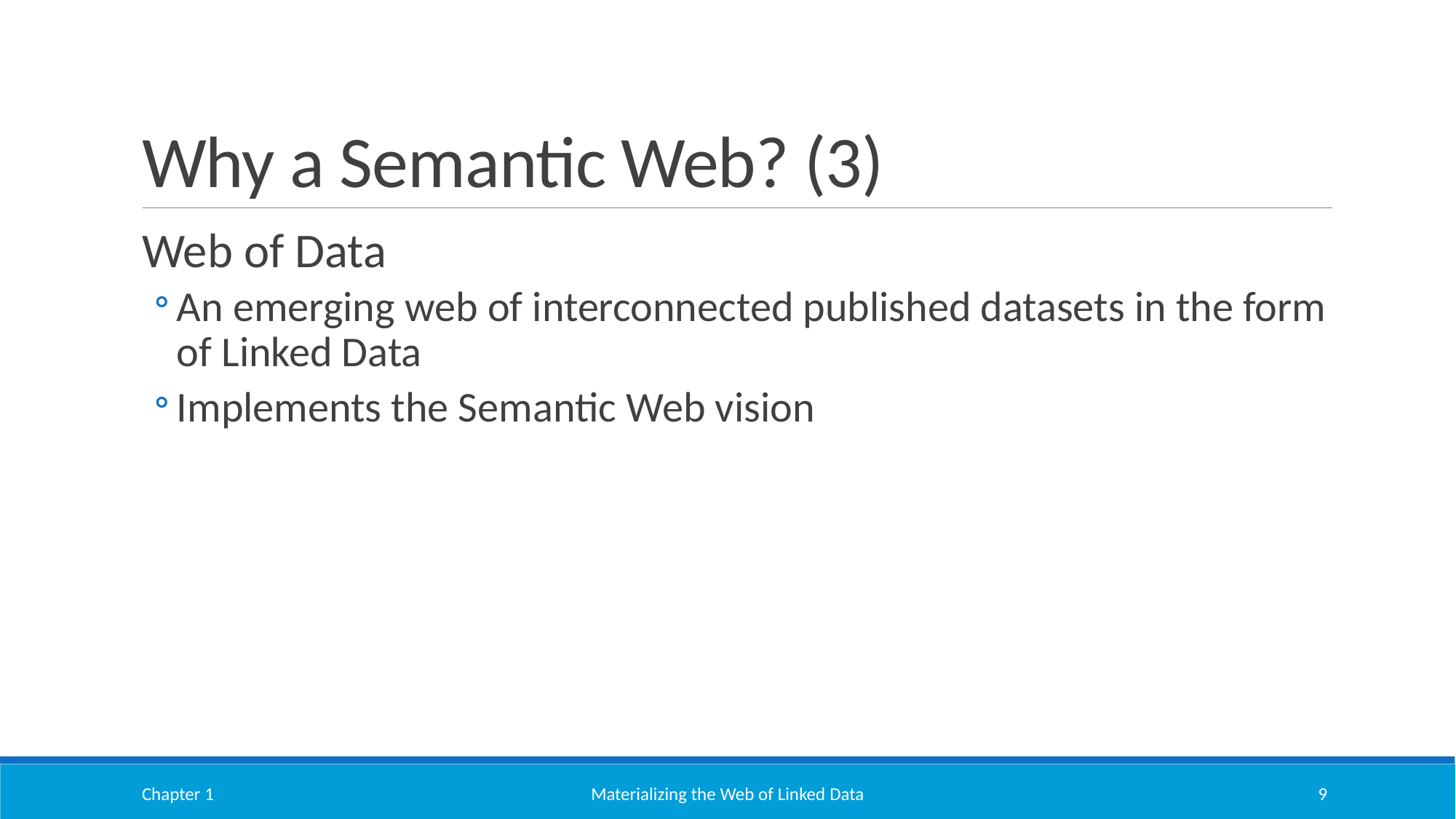

# Why a Semantic Web? (3)
Web of Data
An emerging web of interconnected published datasets in the form of Linked Data
Implements the Semantic Web vision

Chapter 1
Materializing the Web of Linked Data
9